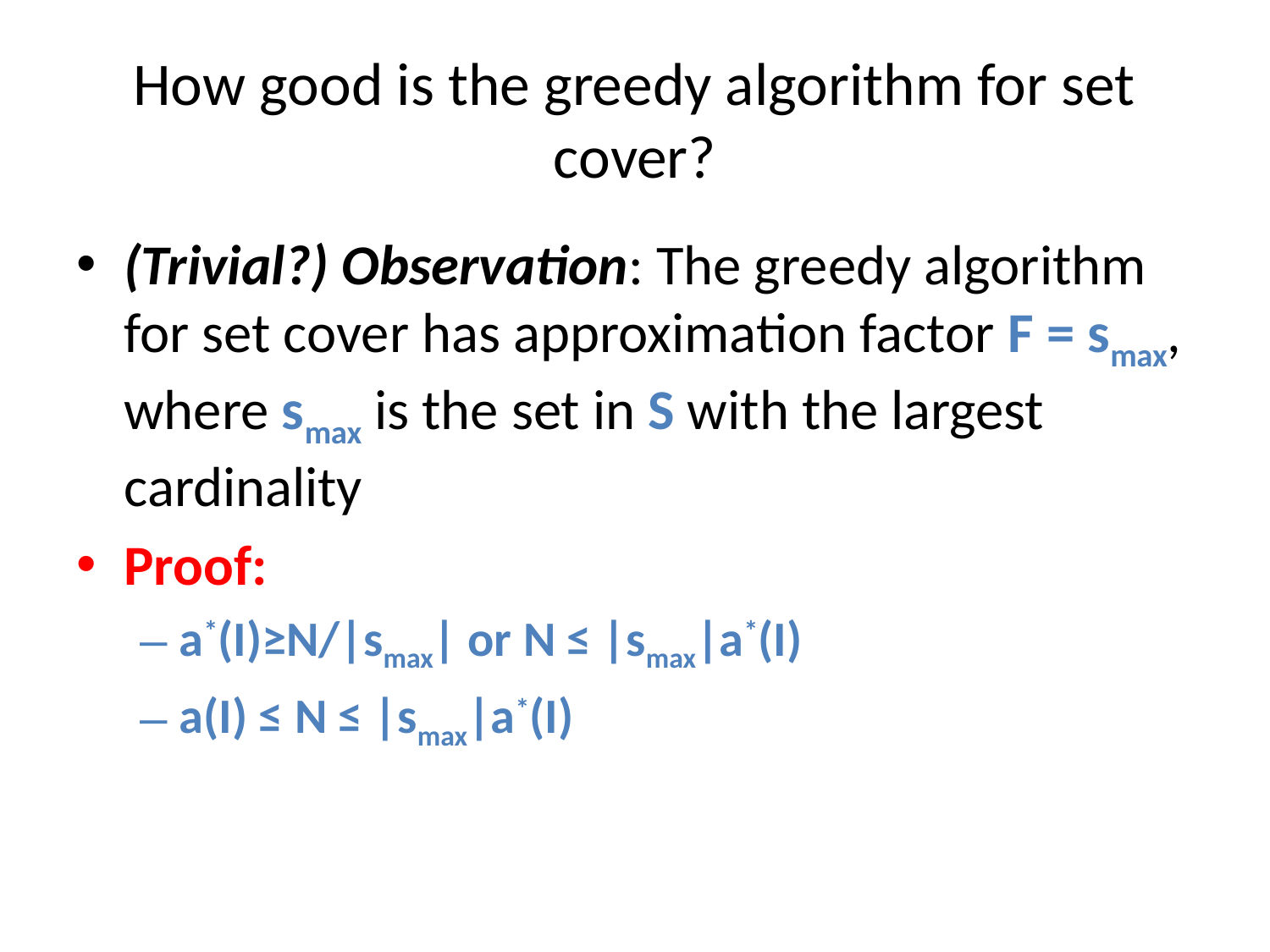

# How good is the greedy algorithm for set cover?
(Trivial?) Observation: The greedy algorithm for set cover has approximation factor F = smax, where smax is the set in S with the largest cardinality
Proof:
a*(I)≥N/|smax| or N ≤ |smax|a*(I)
a(I) ≤ N ≤ |smax|a*(I)